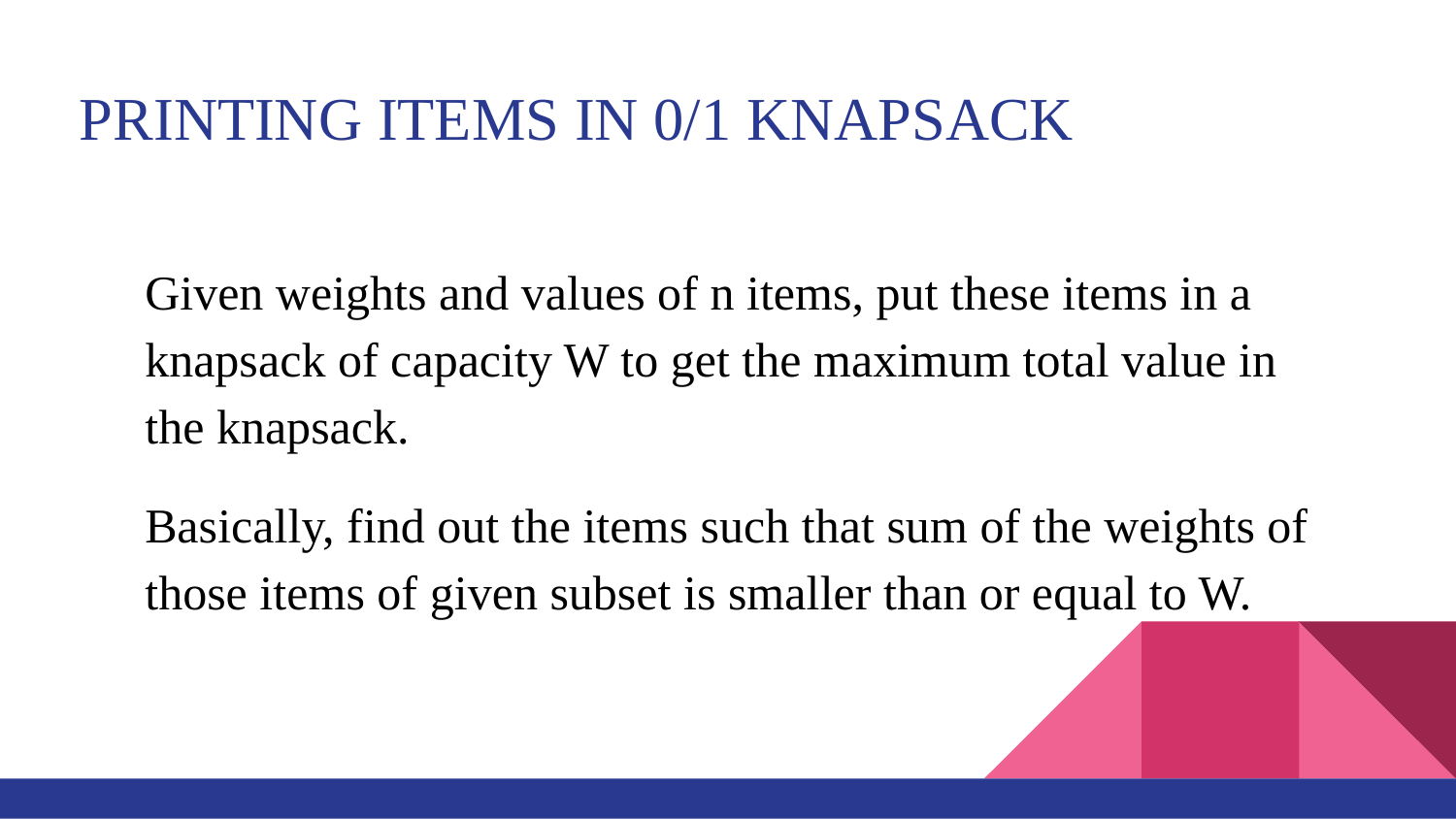

# PRINTING ITEMS IN 0/1 KNAPSACK

Given weights and values of n items, put these items in a knapsack of capacity W to get the maximum total value in the knapsack.
Basically, find out the items such that sum of the weights of those items of given subset is smaller than or equal to W.